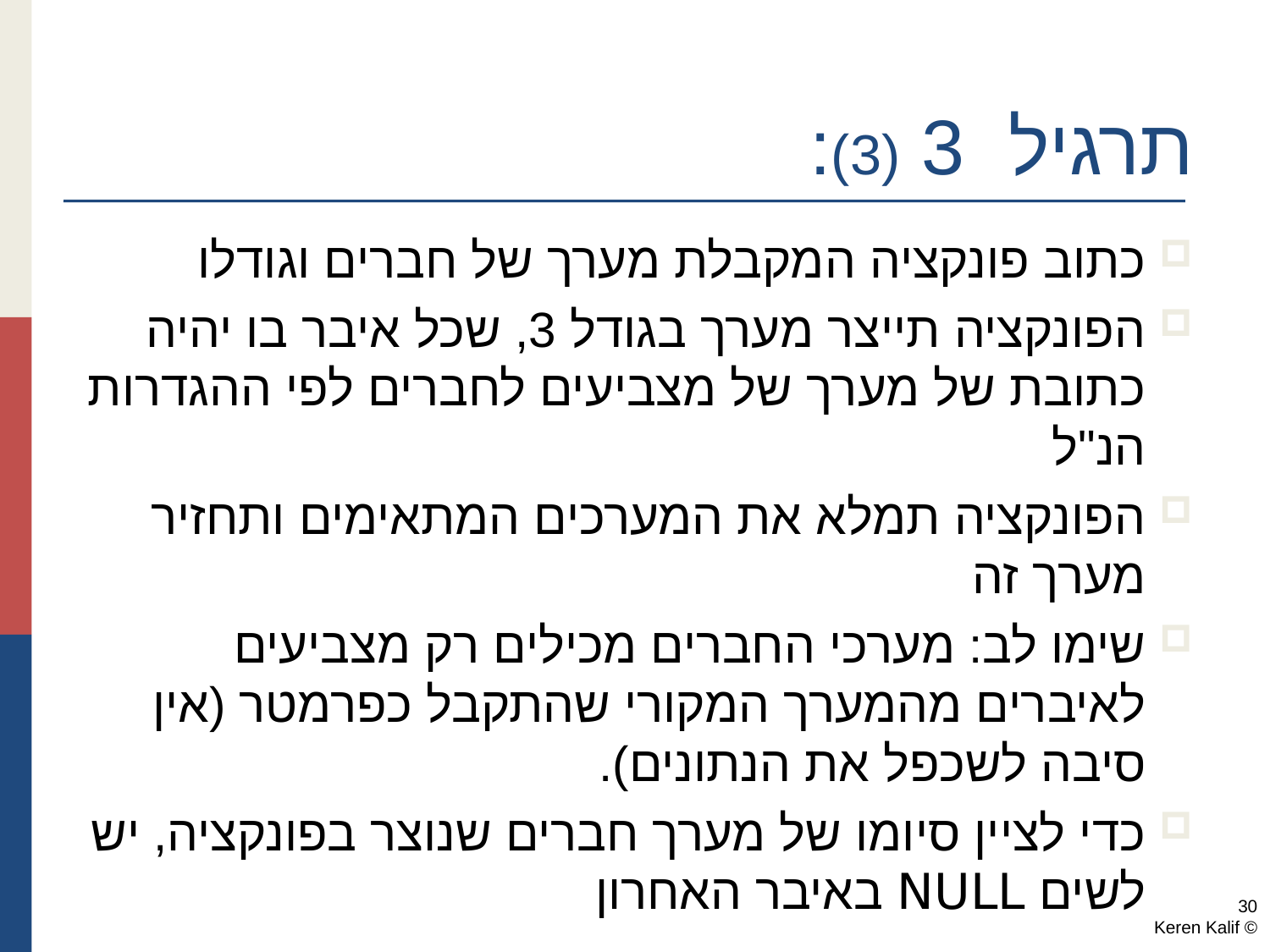

תרגיל  3 (3):
כתוב פונקציה המקבלת מערך של חברים וגודלו
הפונקציה תייצר מערך בגודל 3, שכל איבר בו יהיה כתובת של מערך של מצביעים לחברים לפי ההגדרות הנ"ל
הפונקציה תמלא את המערכים המתאימים ותחזיר מערך זה
שימו לב: מערכי החברים מכילים רק מצביעים לאיברים מהמערך המקורי שהתקבל כפרמטר (אין סיבה לשכפל את הנתונים).
כדי לציין סיומו של מערך חברים שנוצר בפונקציה, יש לשים NULL באיבר האחרון
30
© Keren Kalif